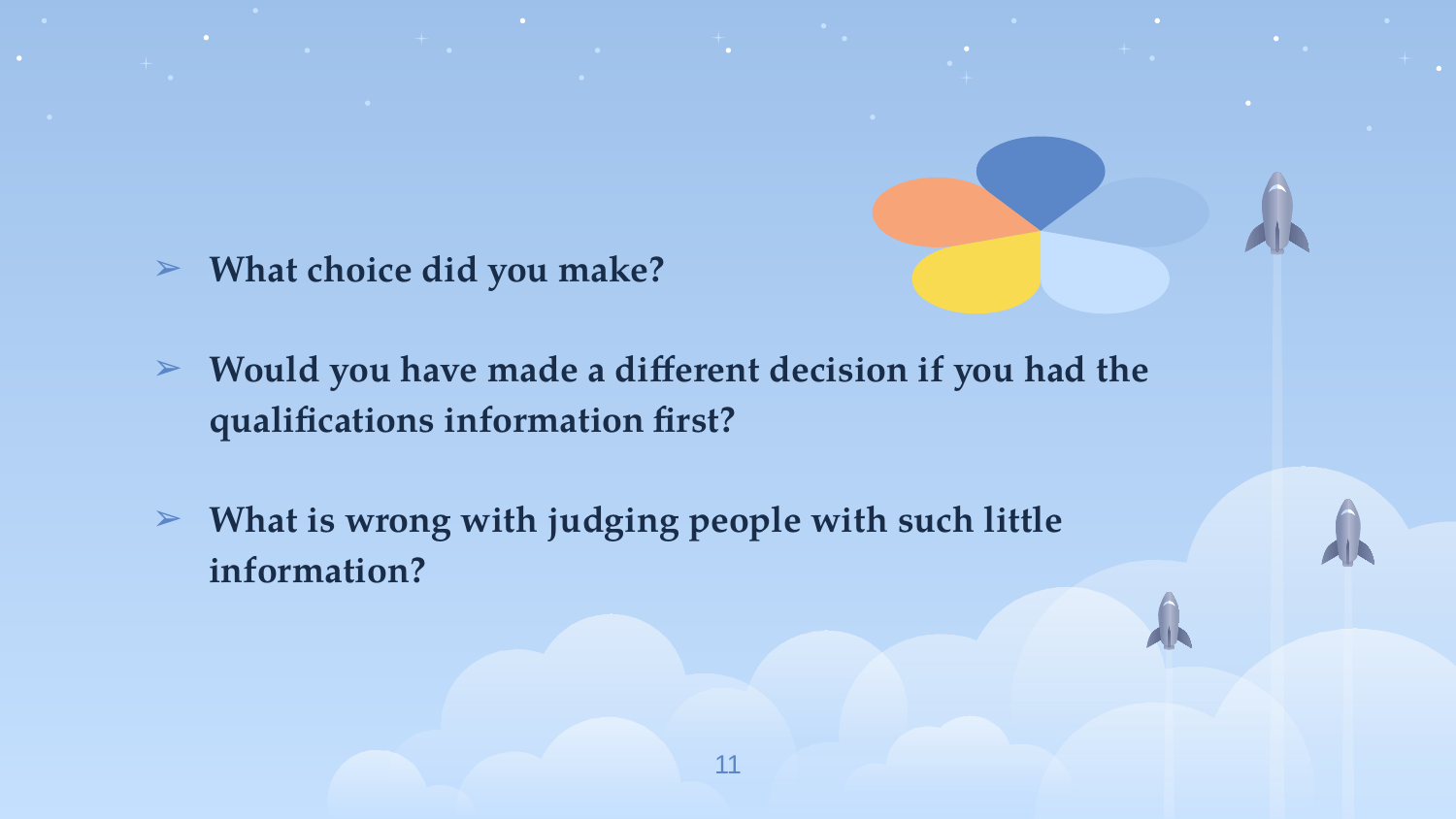

What choice did you make?

Would you have made a different decision if you had the qualifications information first?

What is wrong with judging people with such little information?

11